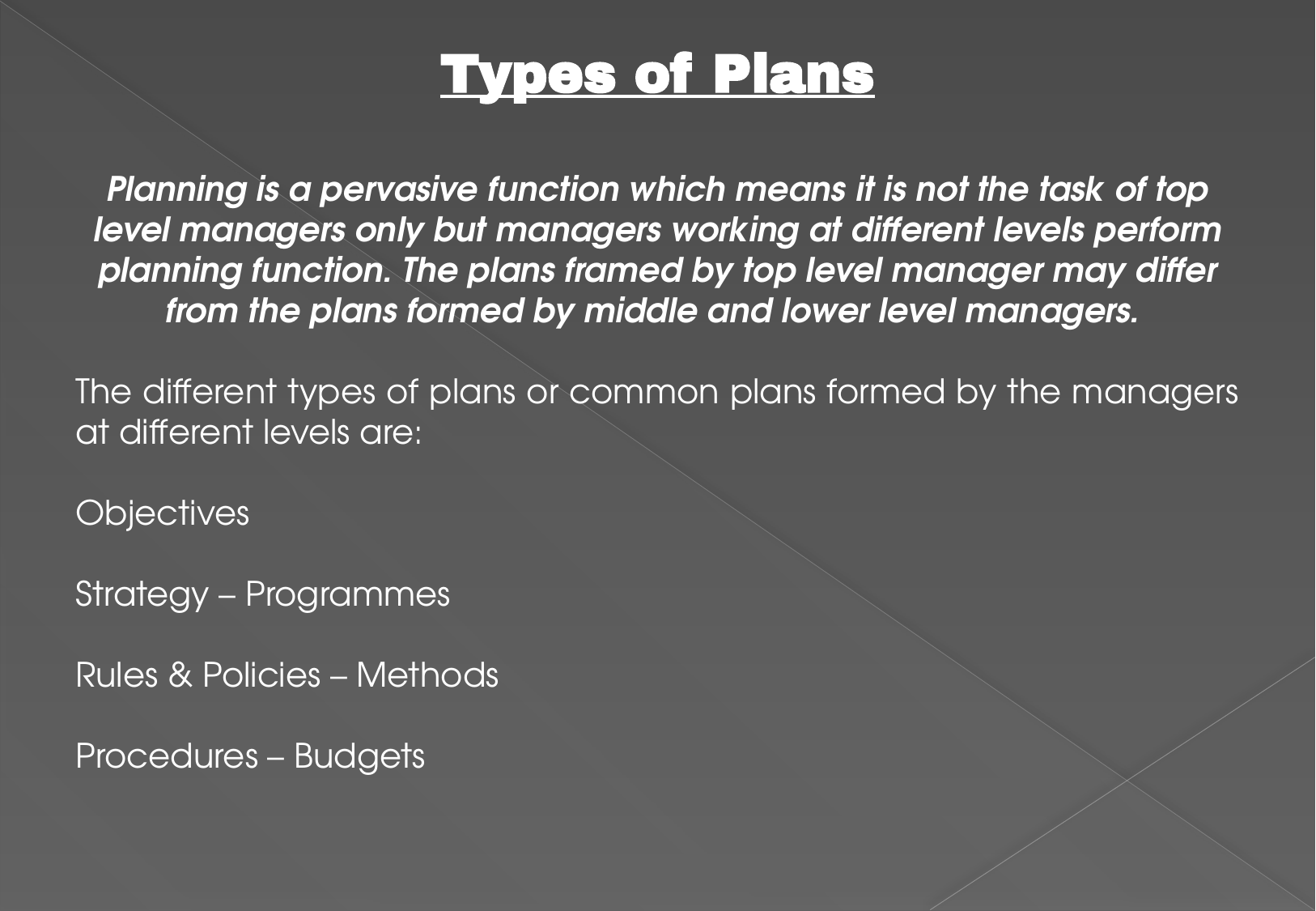

Types of Plans

Planning is a pervasive function which means it is not the task of top level managers only but managers working at different levels perform planning function. The plans framed by top level manager may differ from the plans formed by middle and lower level managers.

The different types of plans or common plans formed by the managers at different levels are:

Objectives

Strategy – Programmes

Rules & Policies – Methods

Procedures – Budgets